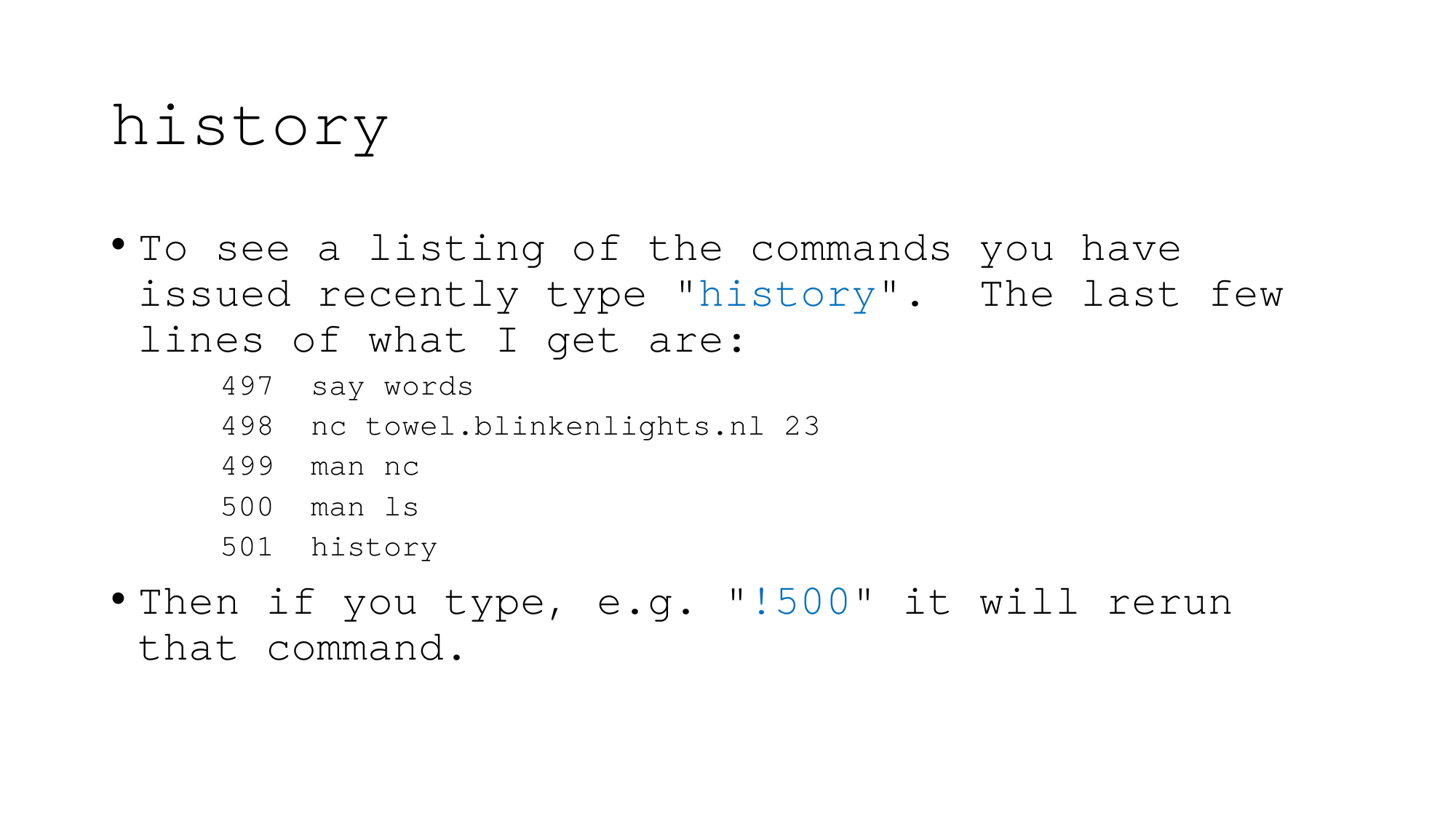

# history
To see a listing of the commands you have issued recently type "history".  The last few lines of what I get are:
497  say words
498  nc towel.blinkenlights.nl 23
499  man nc
500  man ls
501  history
Then if you type, e.g. "!500" it will rerun that command.